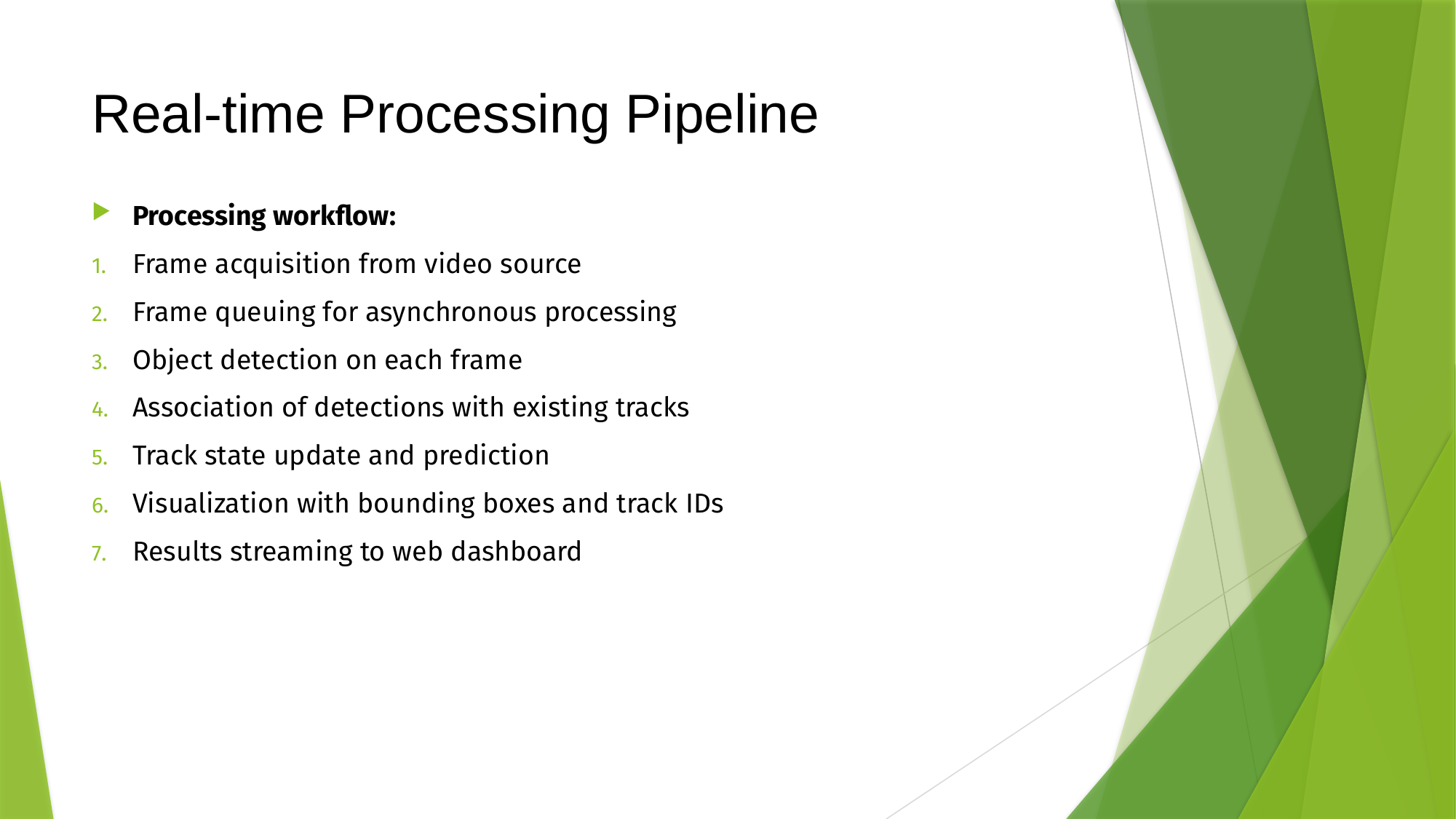

# Real-time Processing Pipeline
Processing workflow:
Frame acquisition from video source
Frame queuing for asynchronous processing
Object detection on each frame
Association of detections with existing tracks
Track state update and prediction
Visualization with bounding boxes and track IDs
Results streaming to web dashboard